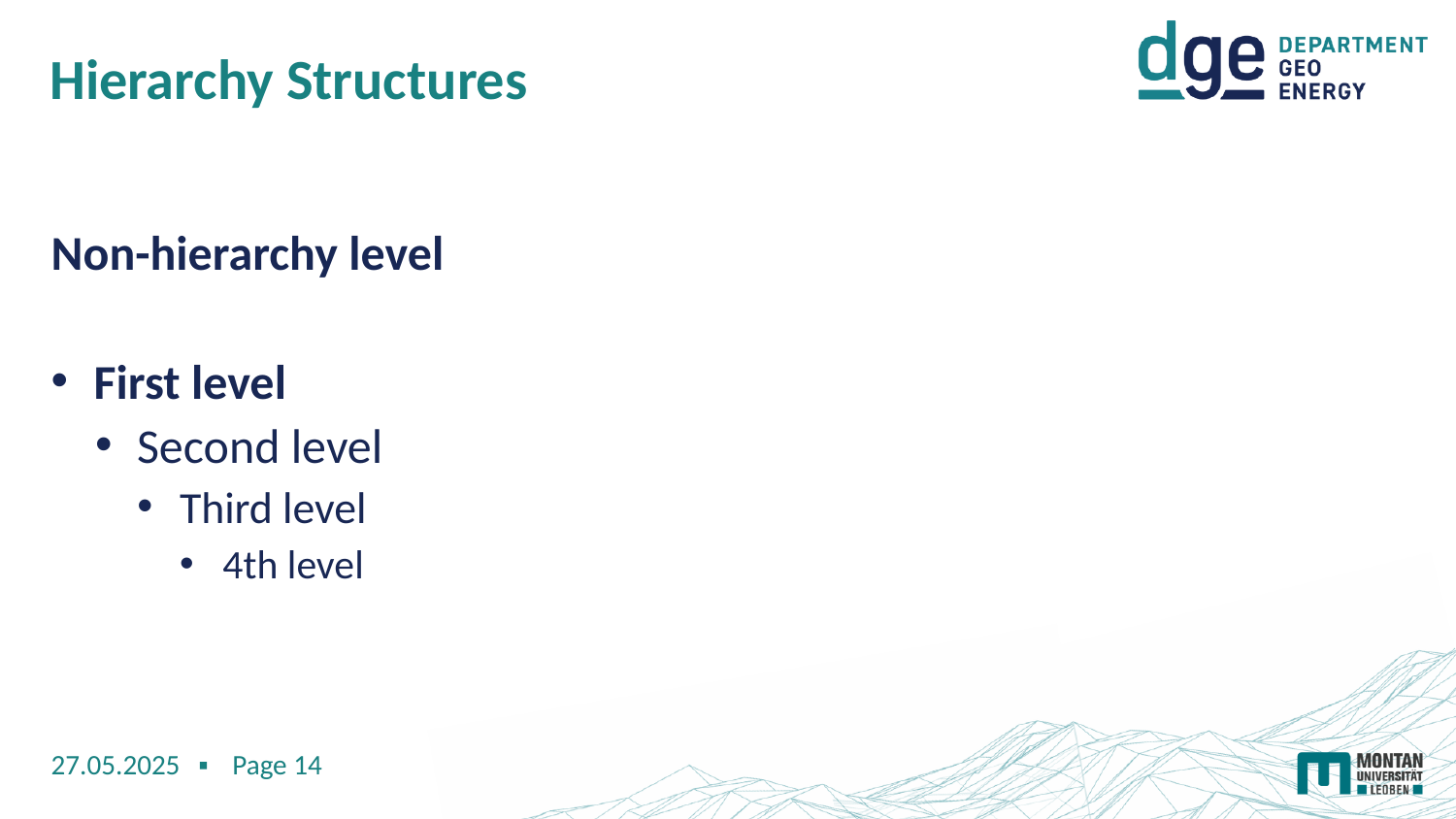

# Hierarchy Structures
Non-hierarchy level

First level
Second level
Third level
4th level